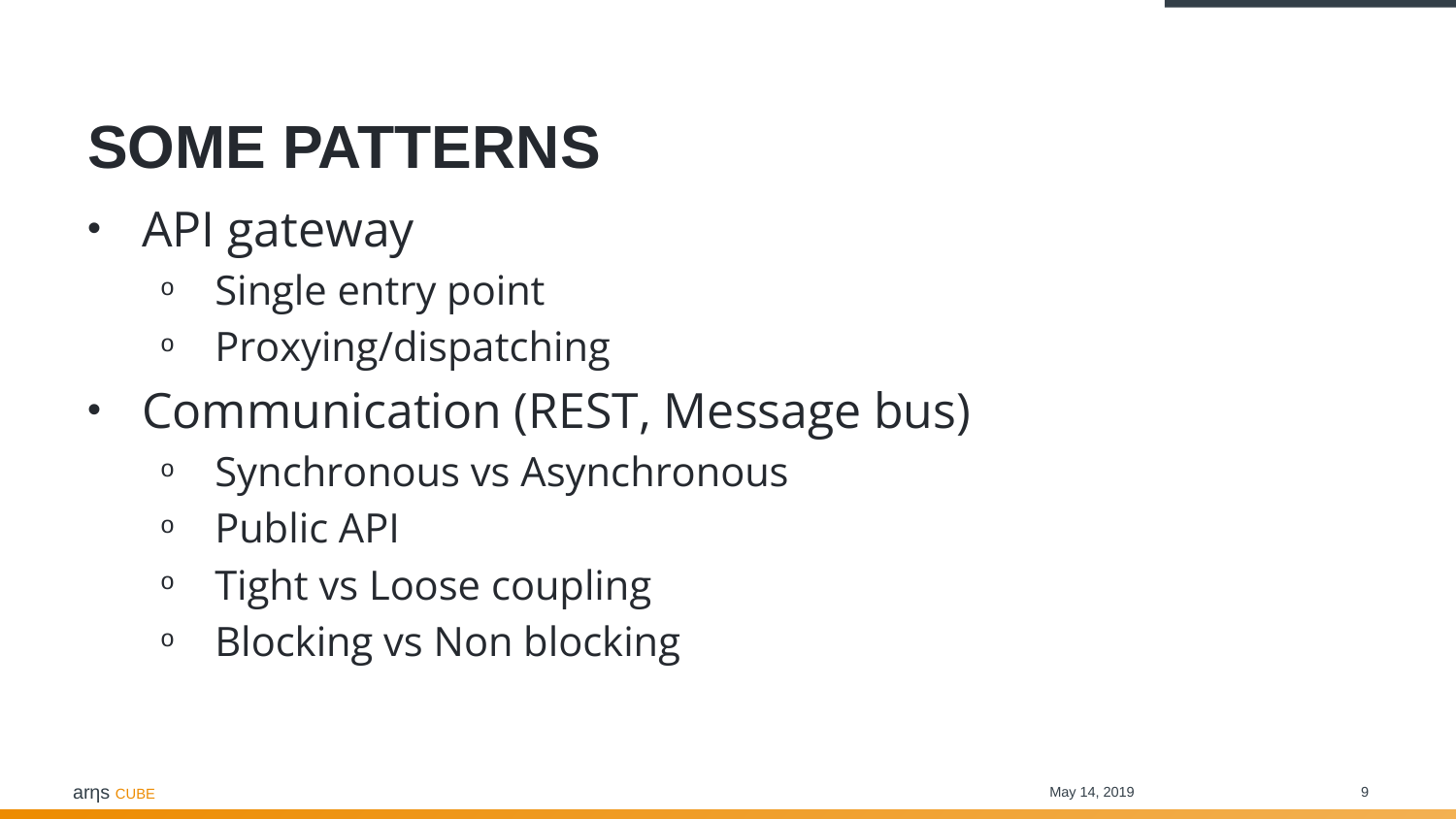

# Some patterns
API gateway
Single entry point
Proxying/dispatching
Communication (REST, Message bus)
Synchronous vs Asynchronous
Public API
Tight vs Loose coupling
Blocking vs Non blocking
May 14, 2019
9